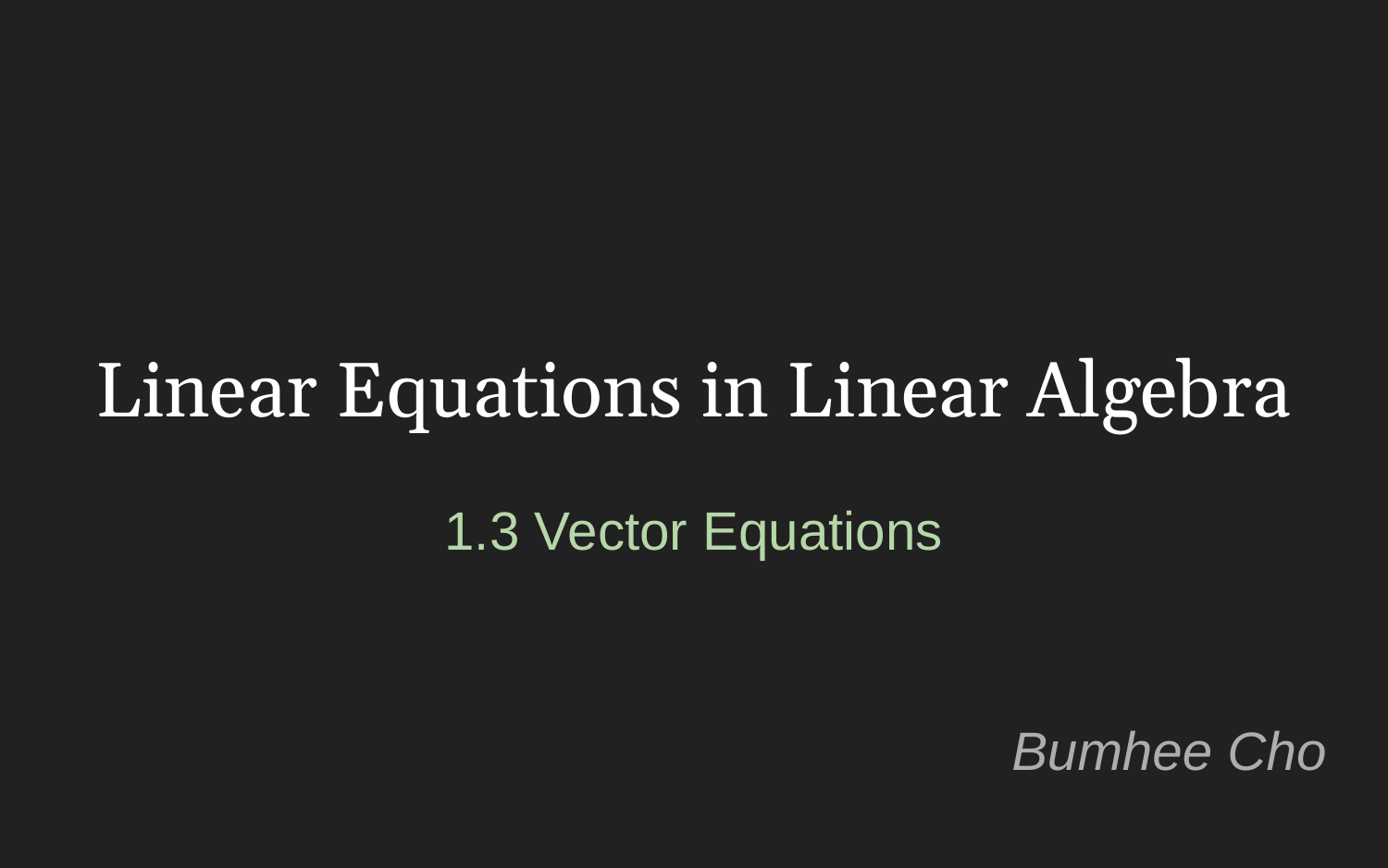

Linear Equations in Linear Algebra
1.3 Vector Equations
Bumhee Cho